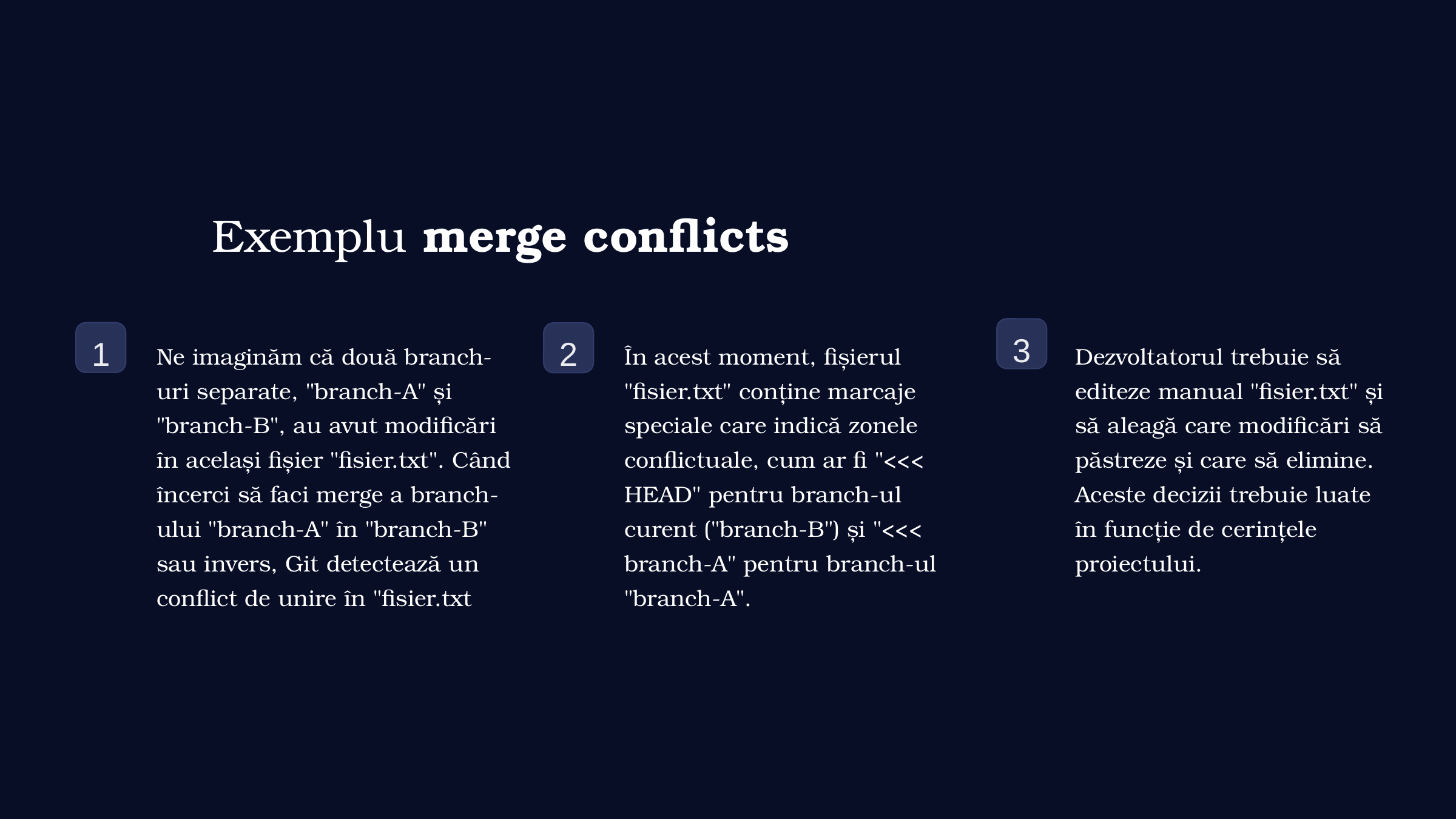

Exemplu merge conflicts

3

1
2
Ne imaginăm că două branch-uri separate, "branch-A" și "branch-B", au avut modificări în același fișier "fisier.txt". Când încerci să faci merge a branch-ului "branch-A" în "branch-B" sau invers, Git detectează un conflict de unire în "fisier.txt
În acest moment, fișierul "fisier.txt" conține marcaje speciale care indică zonele conflictuale, cum ar fi "<<< HEAD" pentru branch-ul curent ("branch-B") și "<<< branch-A" pentru branch-ul "branch-A".
Dezvoltatorul trebuie să editeze manual "fisier.txt" și să aleagă care modificări să păstreze și care să elimine. Aceste decizii trebuie luate   în funcție de cerințele proiectului.